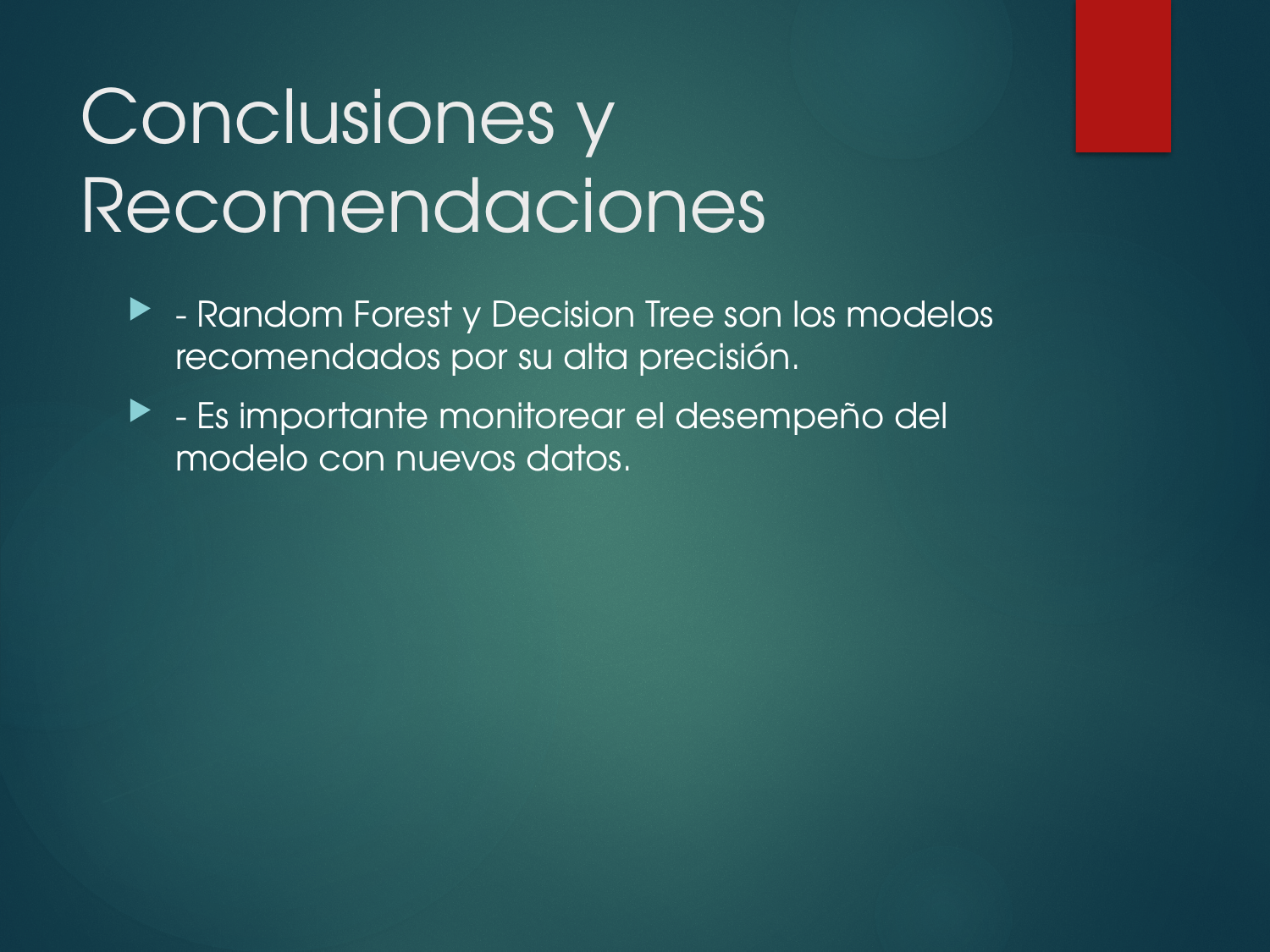

# Conclusiones y Recomendaciones
- Random Forest y Decision Tree son los modelos recomendados por su alta precisión.
- Es importante monitorear el desempeño del modelo con nuevos datos.